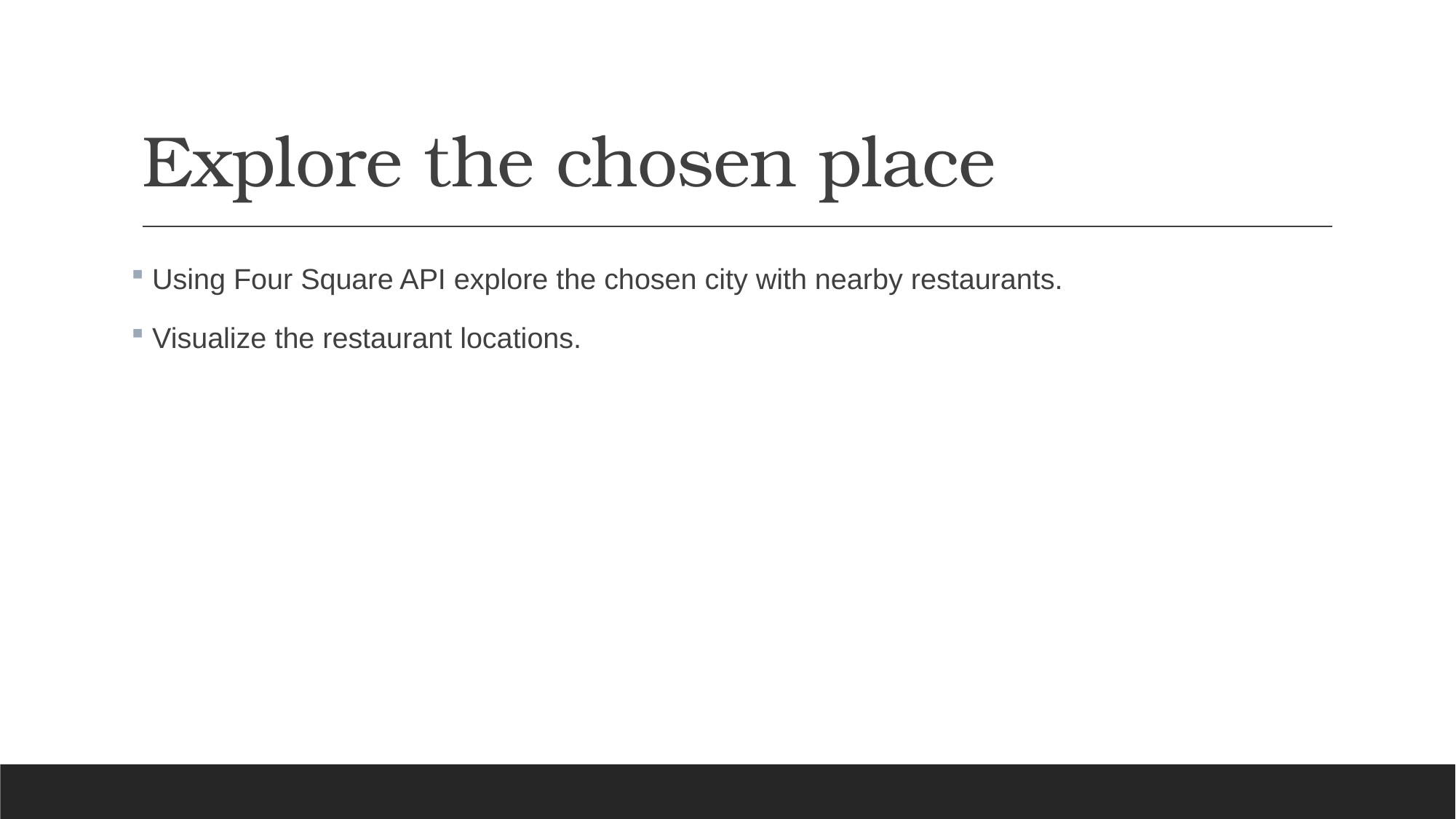

# Explore the chosen place
 Using Four Square API explore the chosen city with nearby restaurants.
 Visualize the restaurant locations.